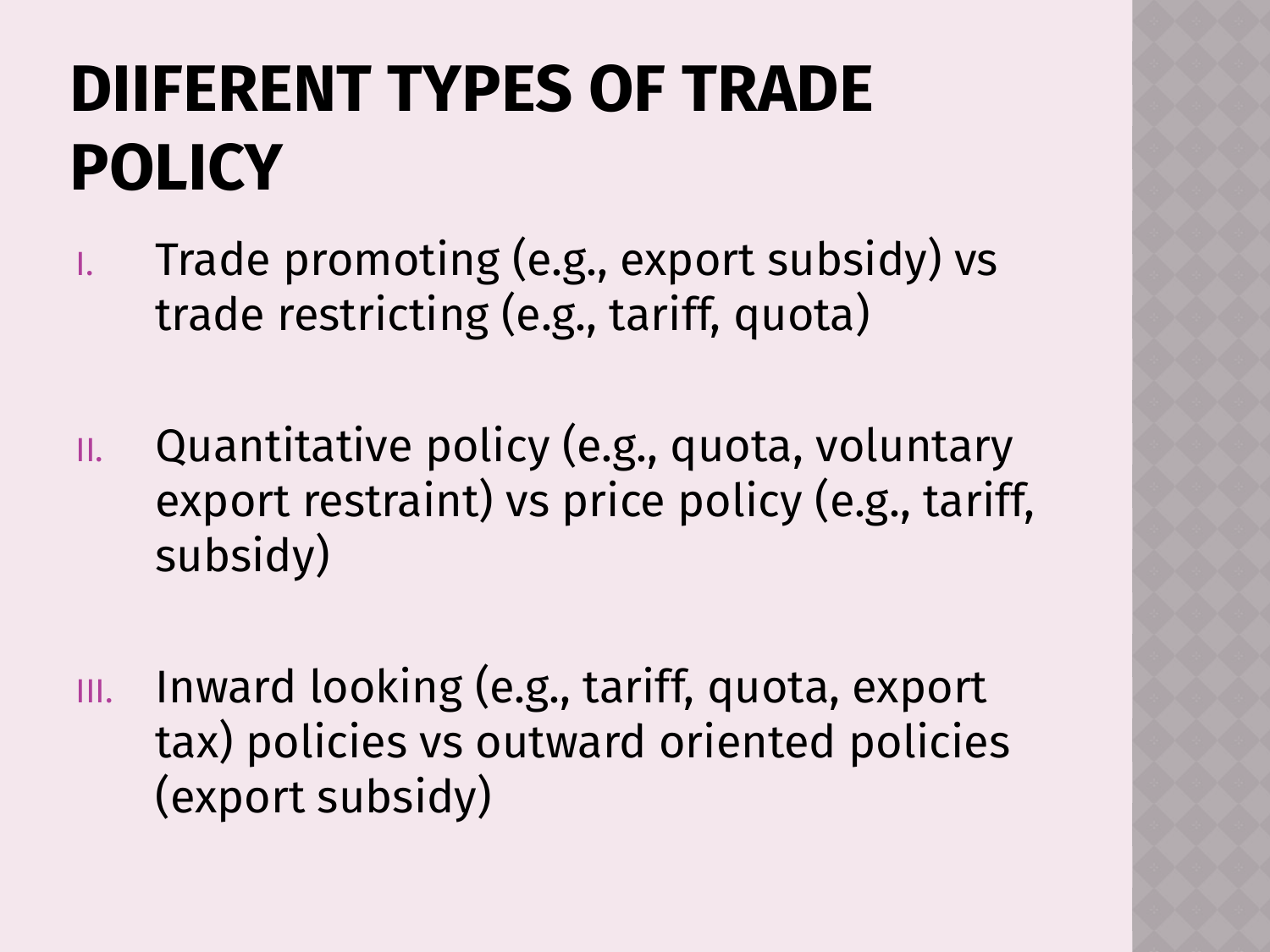

# Diiferent types of trade policy
Trade promoting (e.g., export subsidy) vs trade restricting (e.g., tariff, quota)

Quantitative policy (e.g., quota, voluntary export restraint) vs price policy (e.g., tariff, subsidy)

Inward looking (e.g., tariff, quota, export tax) policies vs outward oriented policies (export subsidy)